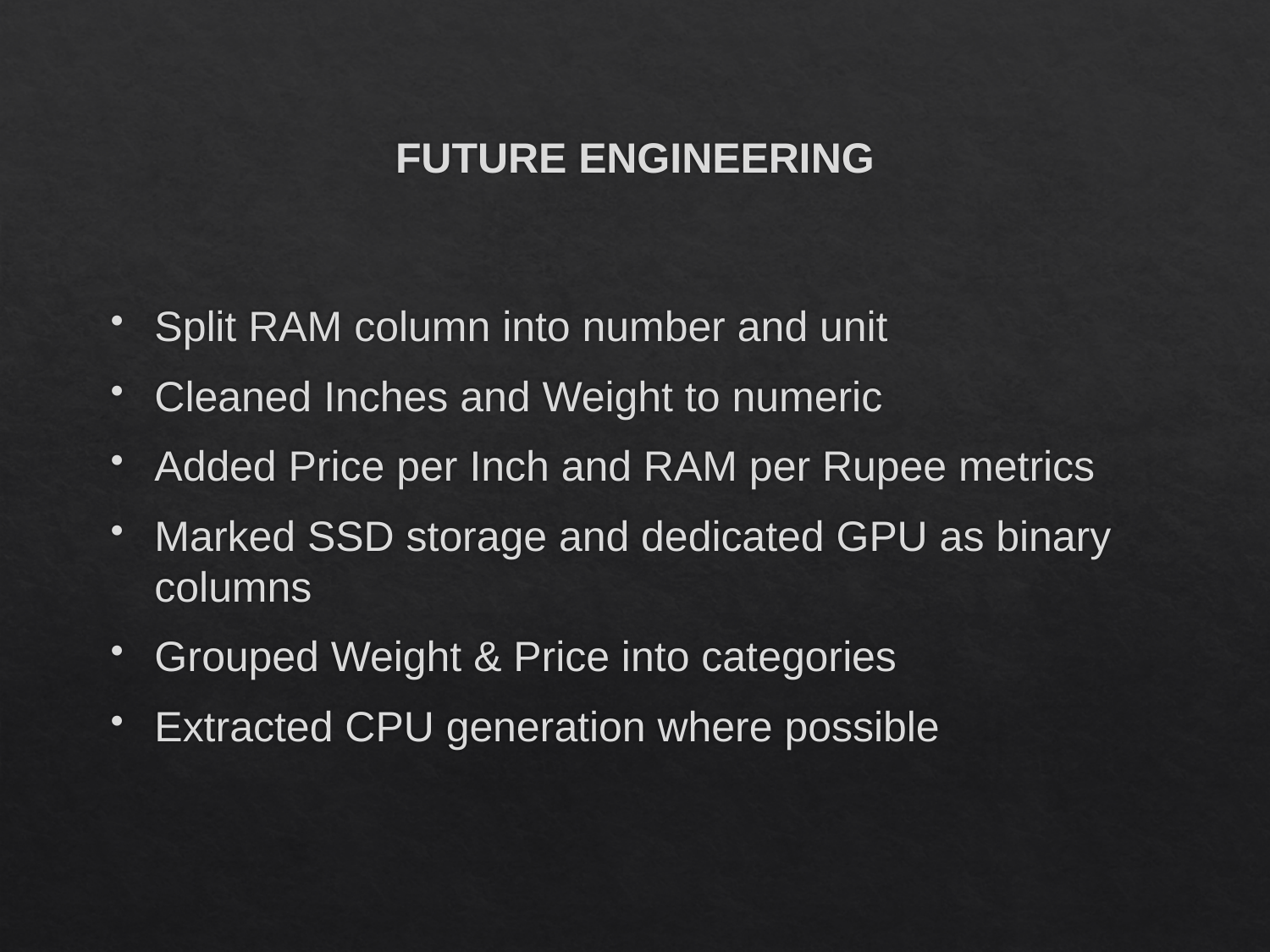

# FUTURE ENGINEERING
Split RAM column into number and unit
Cleaned Inches and Weight to numeric
Added Price per Inch and RAM per Rupee metrics
Marked SSD storage and dedicated GPU as binary columns
Grouped Weight & Price into categories
Extracted CPU generation where possible